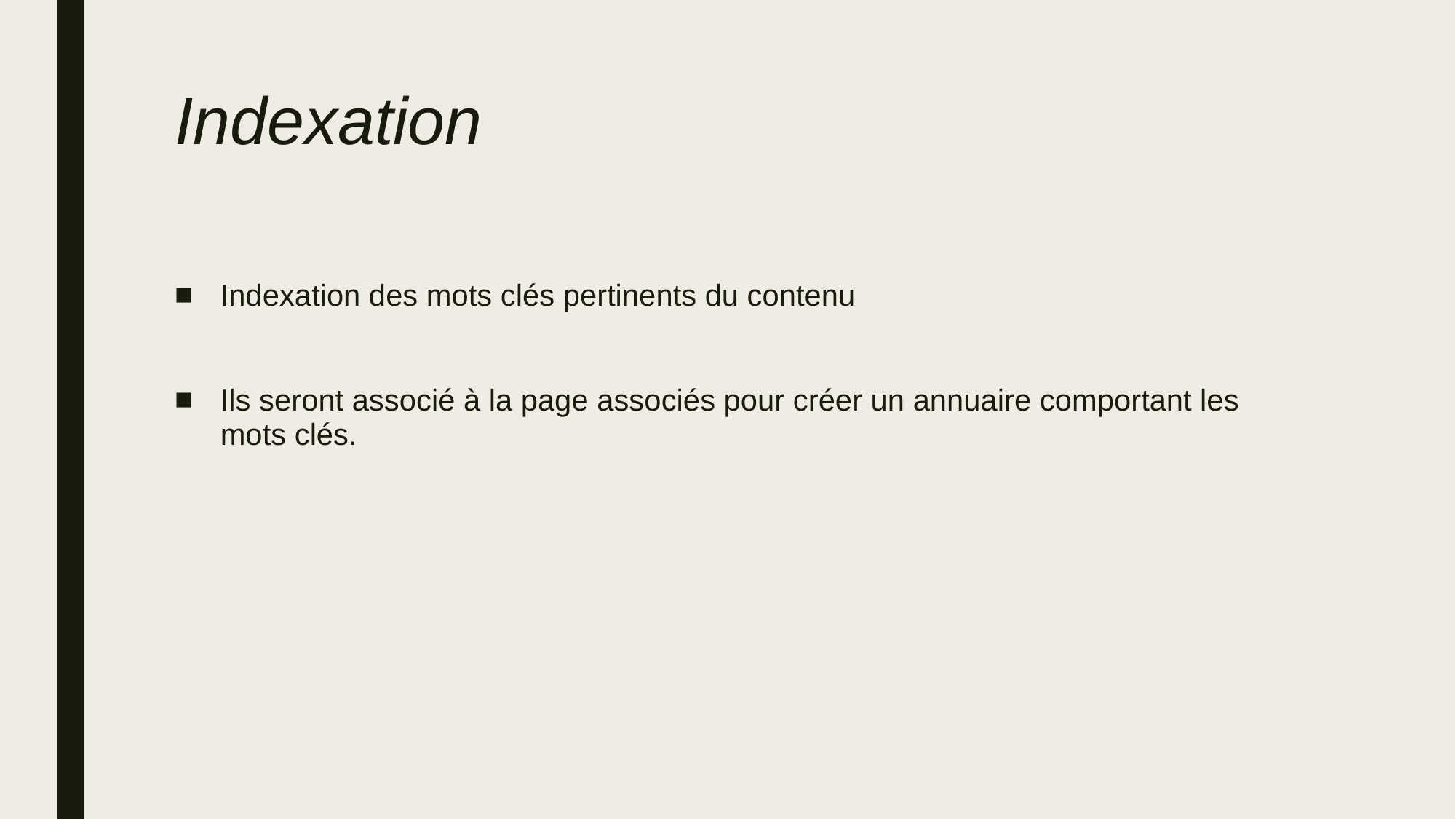

# Indexation
Indexation des mots clés pertinents du contenu

Ils seront associé à la page associés pour créer un annuaire comportant les mots clés.